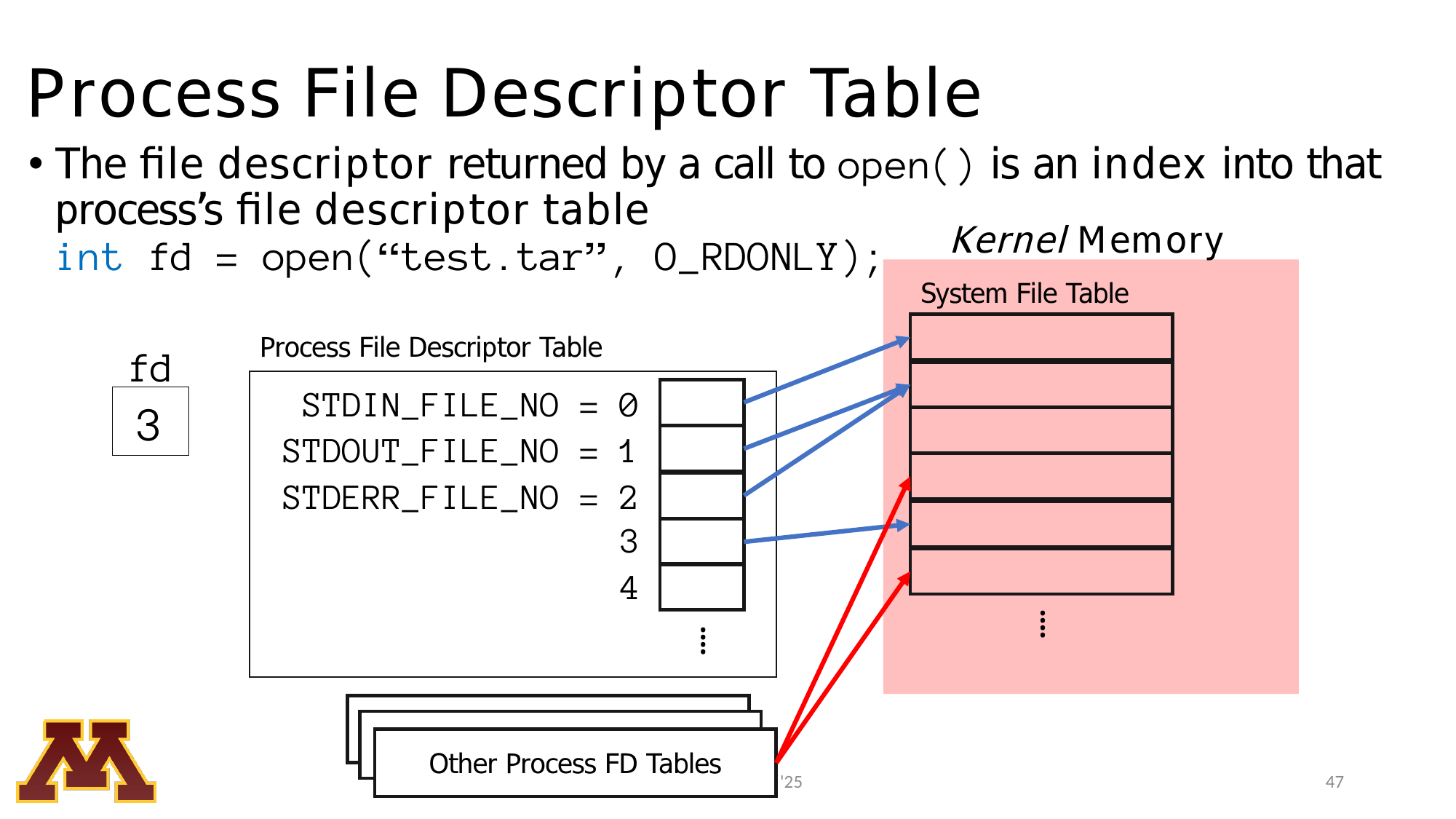

# Process File Descriptor Table
The file descriptor returned by a call to open() is an index into that process’s file descriptor table
int fd = open(“test.tar”, O_RDONLY);
Kernel Memory

System File Table

Process File Descriptor Table
fd

STDIN_FILE_NO = 0

STDOUT_FILE_NO = 1

STDERR_FILE_NO = 2

3

4

⁞
3
⁞

Other Process FD Tables
CSCI 4061 Spring '25
47